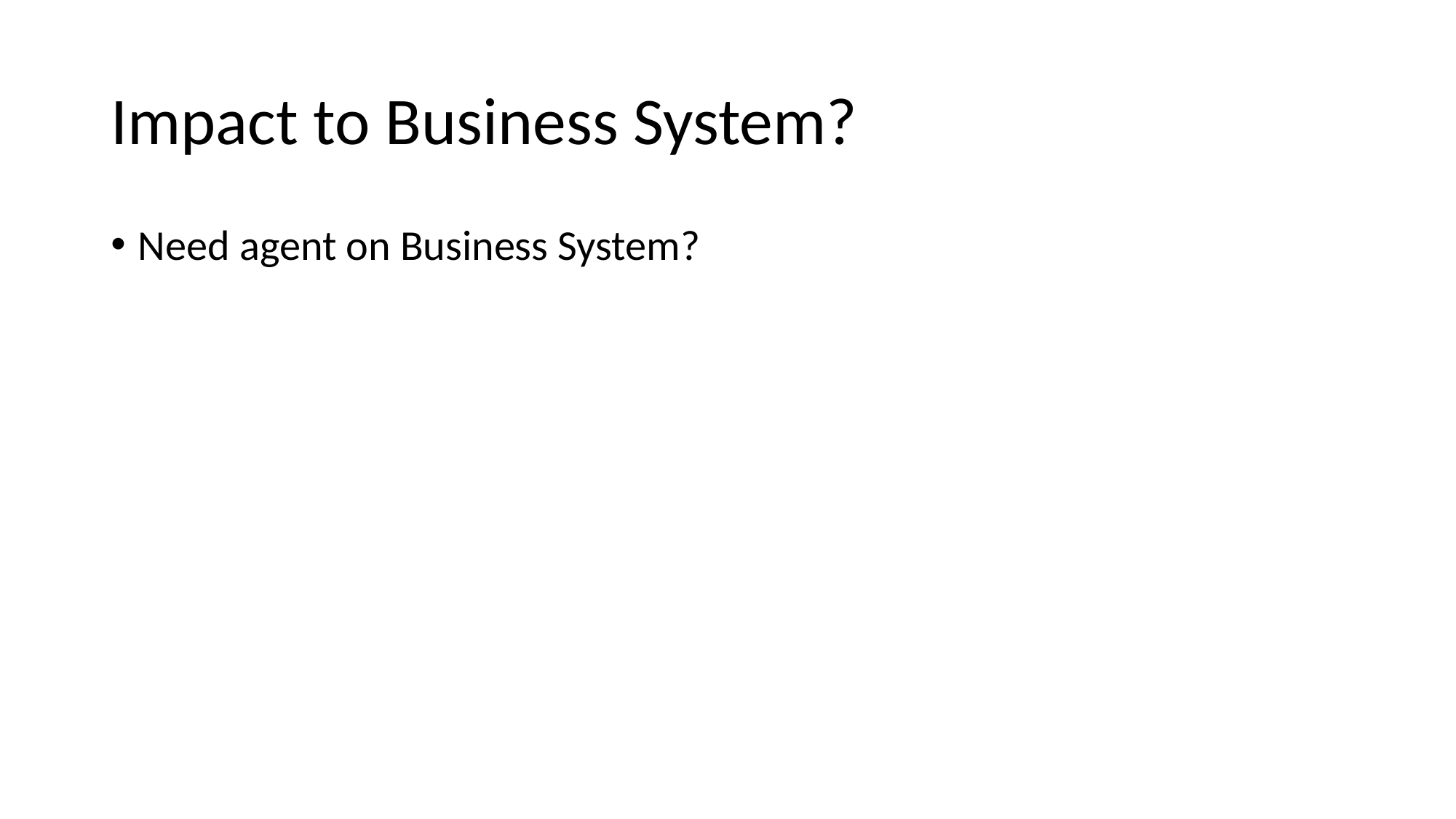

# Impact to Business System?
Need agent on Business System?